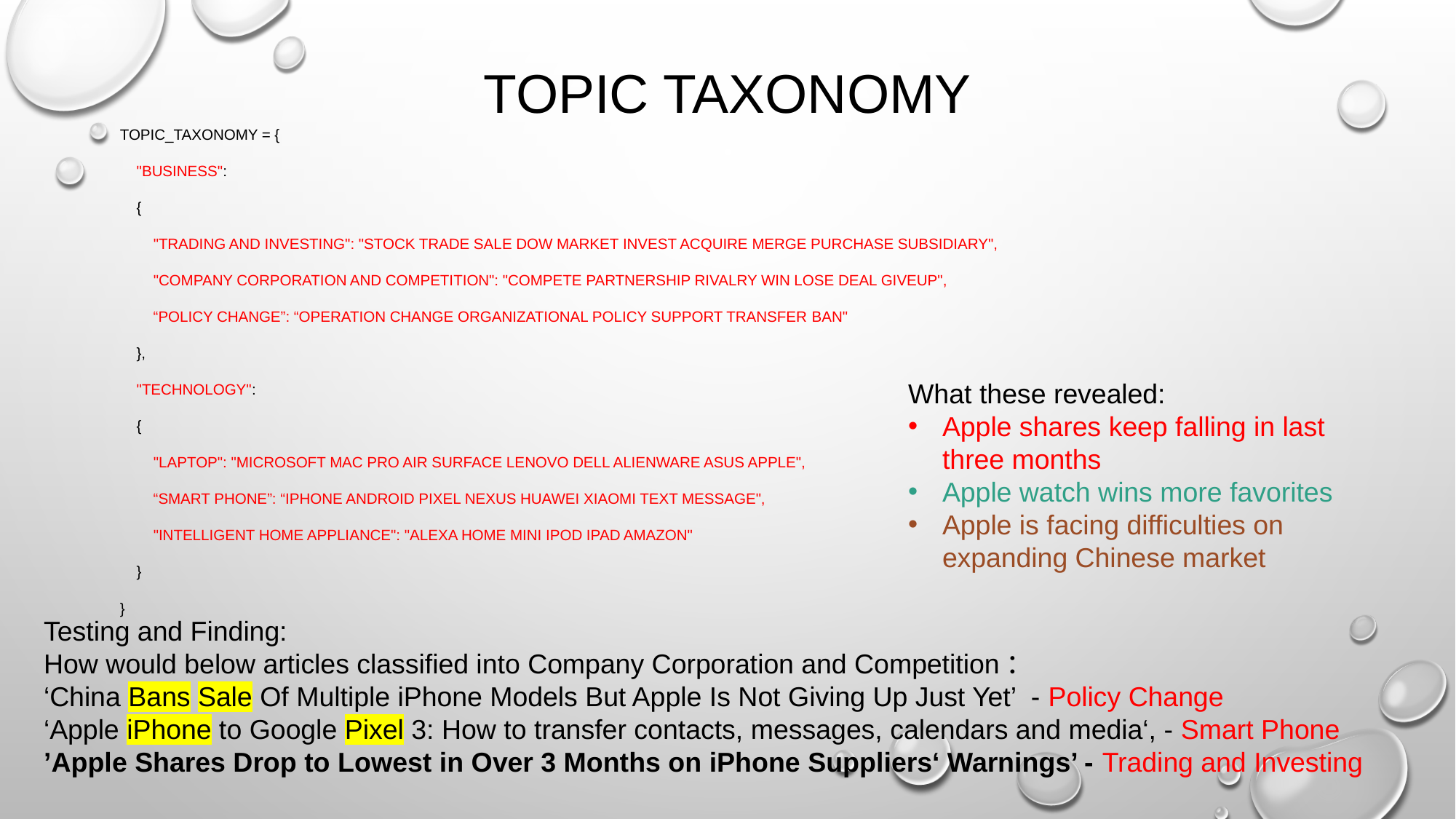

# Topic taxonomy
topic_taxonomy = {
    "Business":
    {
        "Trading and Investing": "stock trade sale dow market invest acquire merge purchase subsidiary",
        "Company Corporation and Competition": "compete partnership rivalry win lose deal giveup",
        “Policy Change”: “operation change organizational policy support transfer BAN"
    },
    "Technology":
    {
        "Laptop": "microsoft mac pro air surface lenovo dell alienware asus apple",
        “Smart Phone”: “iphone android pixel nexus huawei xiaomi text message",
        "Intelligent Home Appliance": "alexa home mini ipod ipad amazon"
    }
}
What these revealed:
Apple shares keep falling in last three months
Apple watch wins more favorites
Apple is facing difficulties on expanding Chinese market

Testing and Finding:
How would below articles classified into Company Corporation and Competition：
‘China Bans Sale Of Multiple iPhone Models But Apple Is Not Giving Up Just Yet’  - Policy Change
‘Apple iPhone to Google Pixel 3: How to transfer contacts, messages, calendars and media‘, - Smart Phone
’Apple Shares Drop to Lowest in Over 3 Months on iPhone Suppliers‘ Warnings’ - Trading and Investing